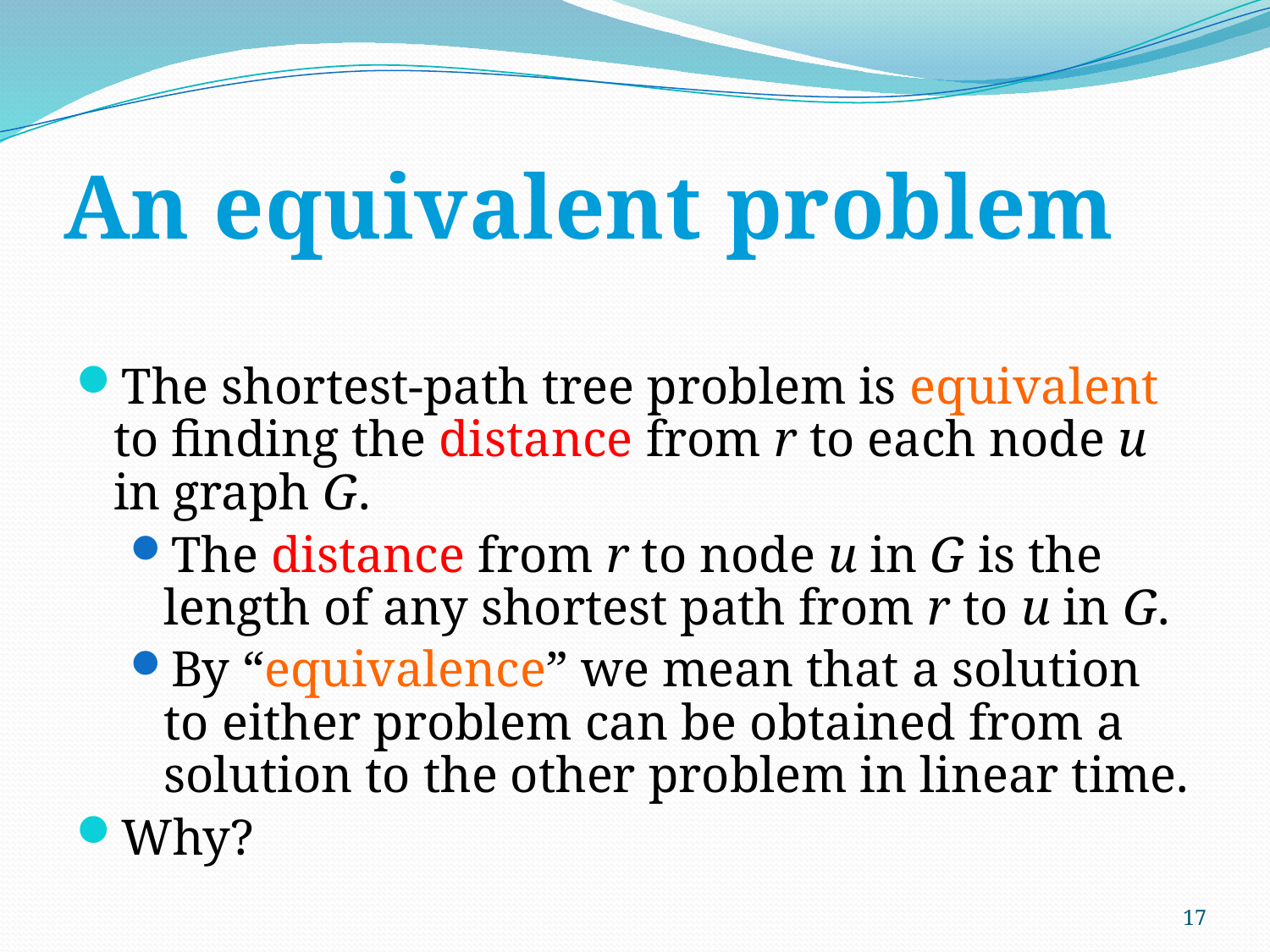

# An equivalent problem
The shortest-path tree problem is equivalent to finding the distance from r to each node u in graph G.
The distance from r to node u in G is the length of any shortest path from r to u in G.
By “equivalence” we mean that a solution to either problem can be obtained from a solution to the other problem in linear time.
Why?
17